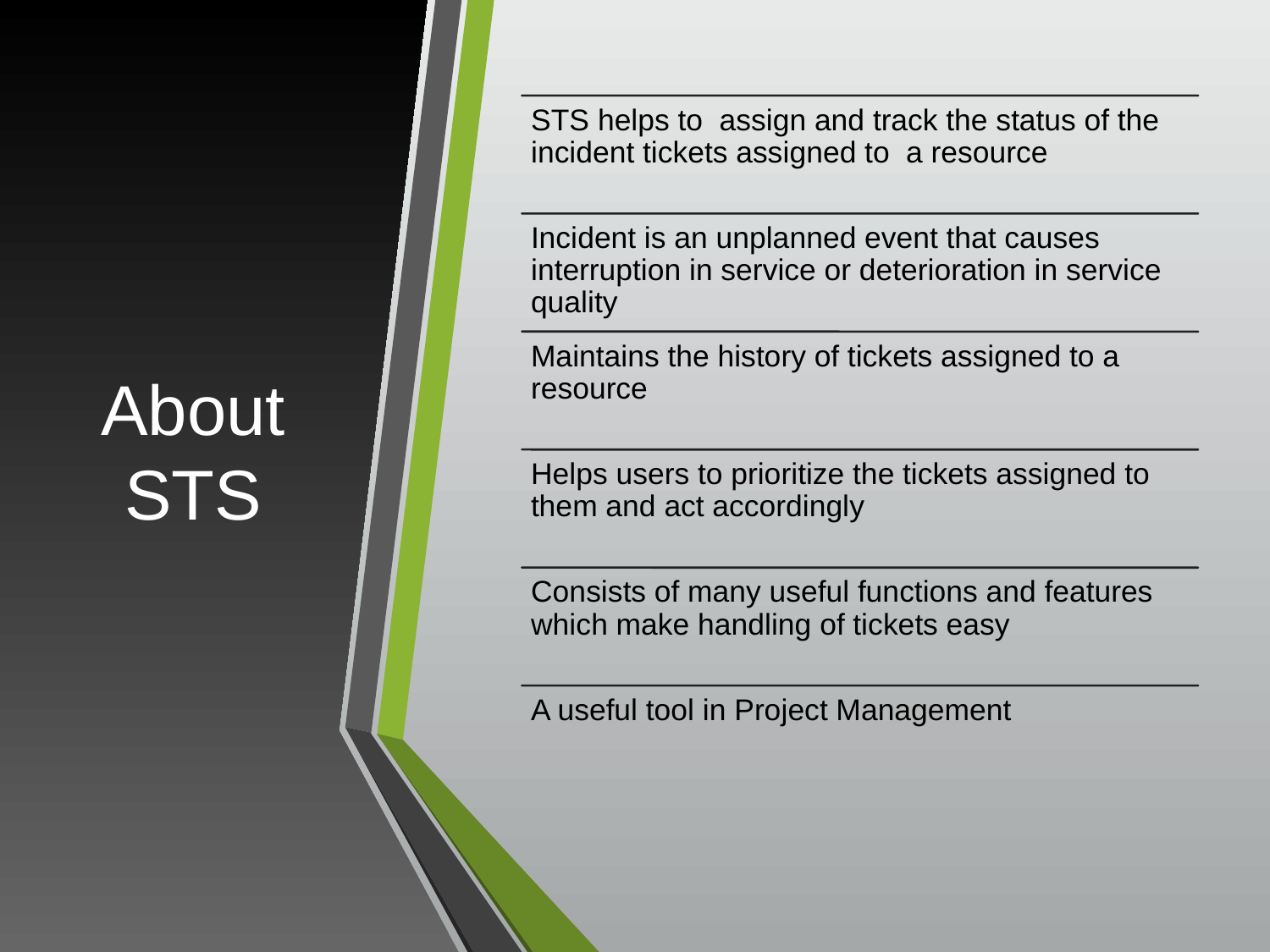

# About STS
STS helps to  assign and track the status of the incident tickets assigned to  a resource
Incident is an unplanned event that causes interruption in service or deterioration in service quality
Maintains the history of tickets assigned to a resource
Helps users to prioritize the tickets assigned to them and act accordingly
Consists of many useful functions and features which make handling of tickets easy
A useful tool in Project Management